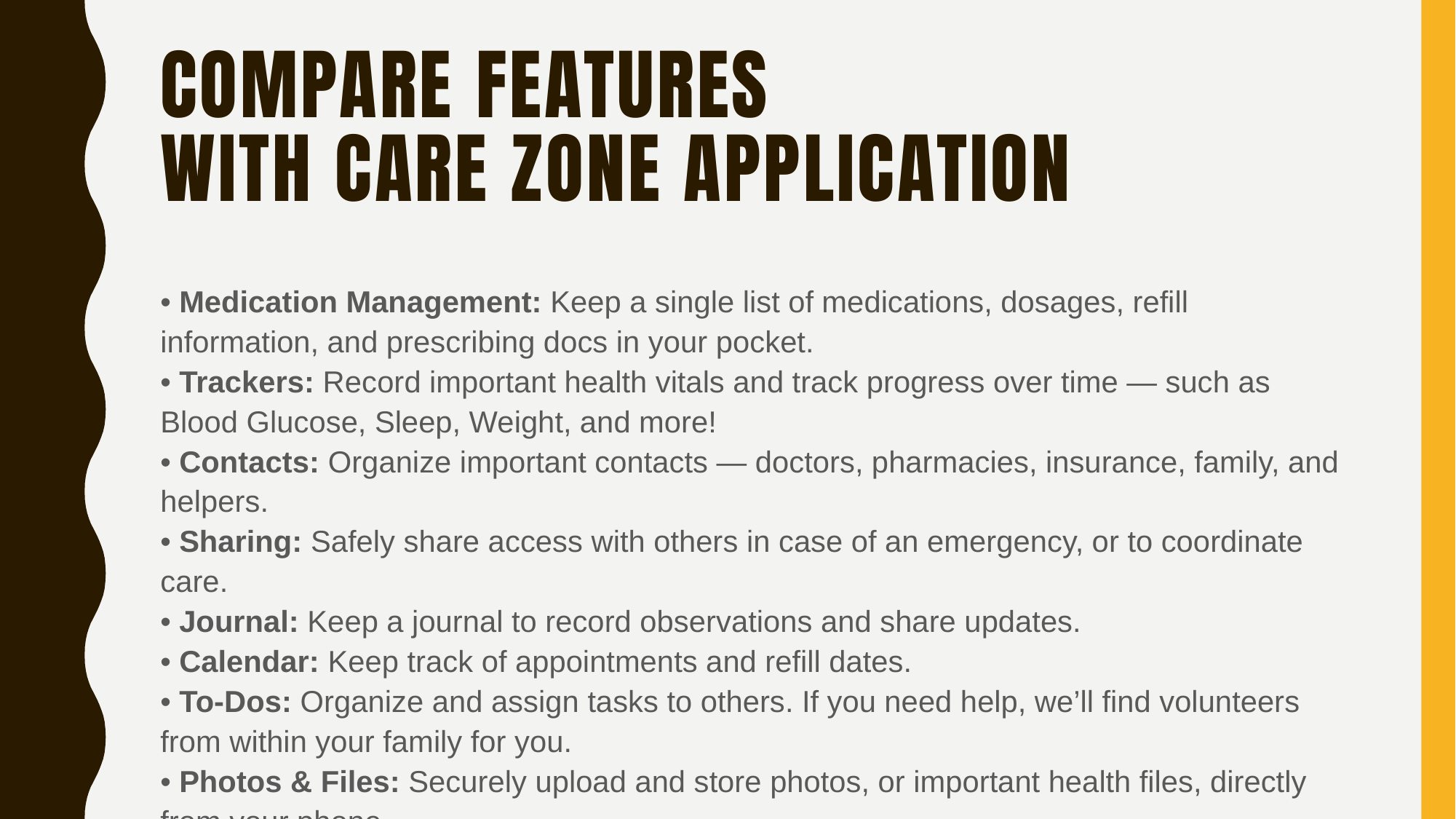

# Compare features with care zone application
• Medication Management: Keep a single list of medications, dosages, refill information, and prescribing docs in your pocket.
• Trackers: Record important health vitals and track progress over time — such as Blood Glucose, Sleep, Weight, and more!
• Contacts: Organize important contacts — doctors, pharmacies, insurance, family, and helpers.
• Sharing: Safely share access with others in case of an emergency, or to coordinate care.
• Journal: Keep a journal to record observations and share updates.
• Calendar: Keep track of appointments and refill dates.
• To-Dos: Organize and assign tasks to others. If you need help, we’ll find volunteers from within your family for you.
• Photos & Files: Securely upload and store photos, or important health files, directly from your phone.
• Notes: Jot down everything you’d otherwise squirrel away in a desk drawer.